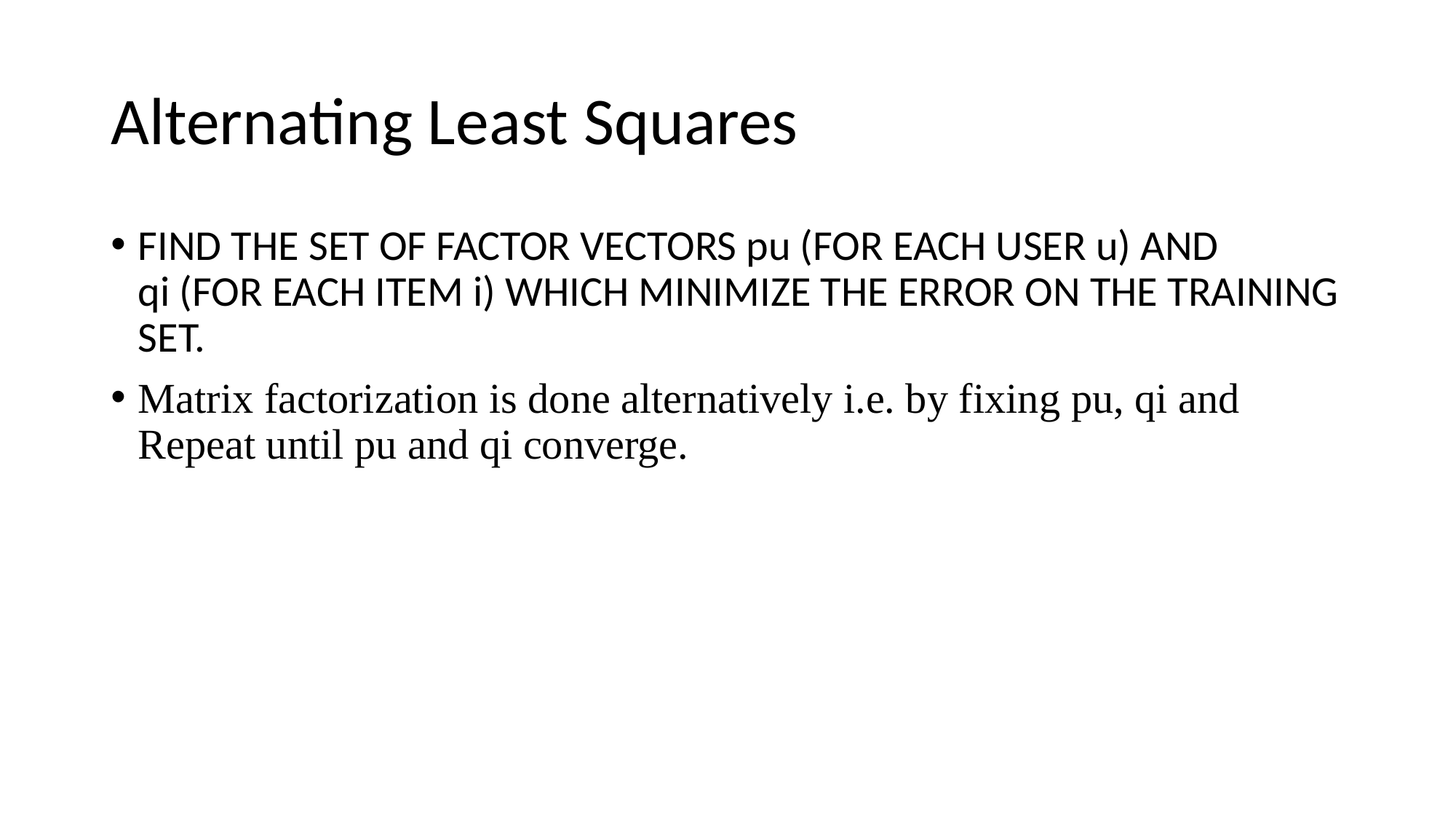

# Alternating Least Squares
FIND THE SET OF FACTOR VECTORS pu (FOR EACH USER u) AND
qi (FOR EACH ITEM i) WHICH MINIMIZE THE ERROR ON THE TRAINING SET.
Matrix factorization is done alternatively i.e. by fixing pu, qi and Repeat until pu and qi converge.